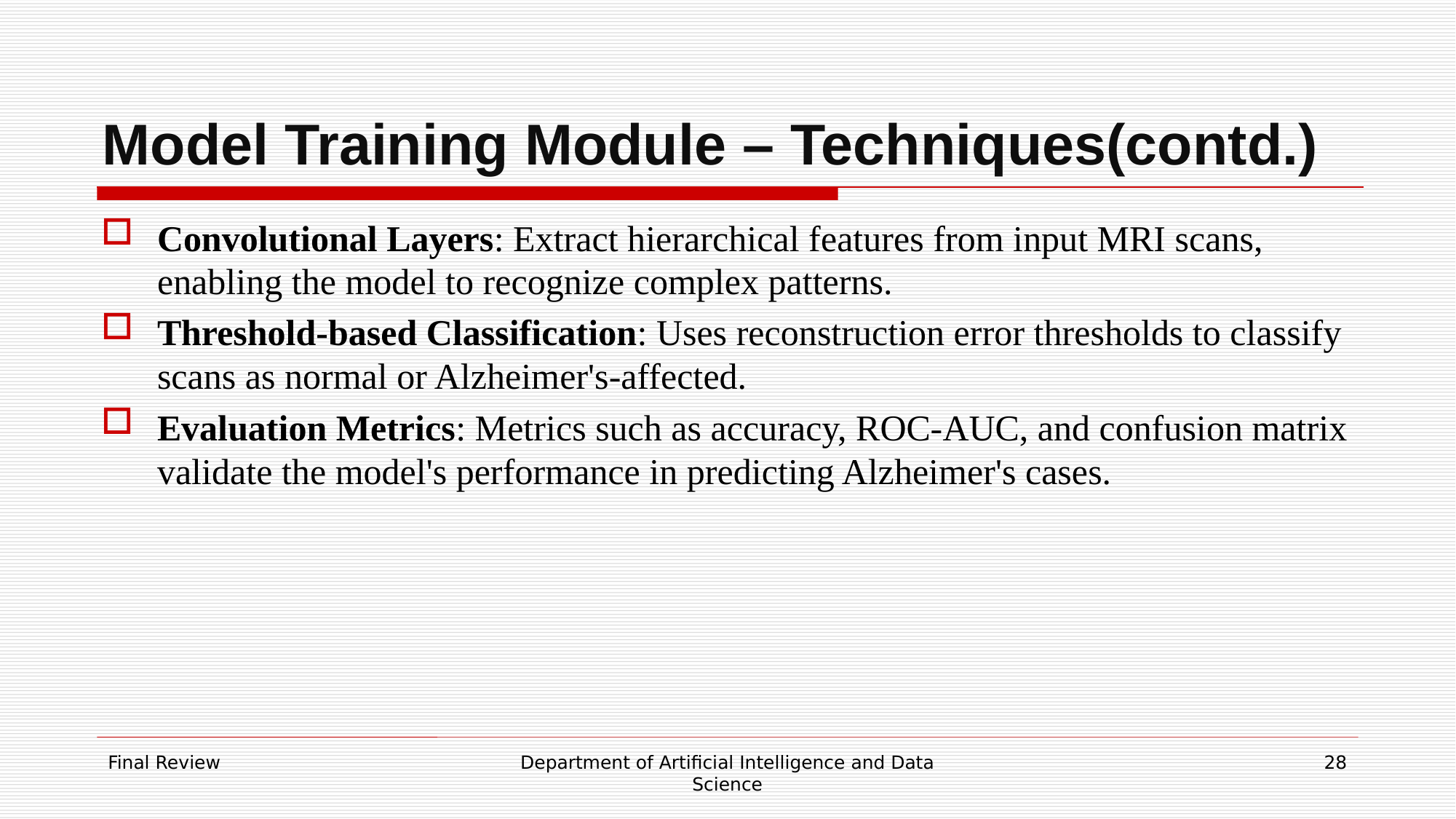

# Model Training Module – Techniques(contd.)
Convolutional Layers: Extract hierarchical features from input MRI scans, enabling the model to recognize complex patterns.
Threshold-based Classification: Uses reconstruction error thresholds to classify scans as normal or Alzheimer's-affected.
Evaluation Metrics: Metrics such as accuracy, ROC-AUC, and confusion matrix validate the model's performance in predicting Alzheimer's cases.
Final Review
Department of Artificial Intelligence and Data Science
28